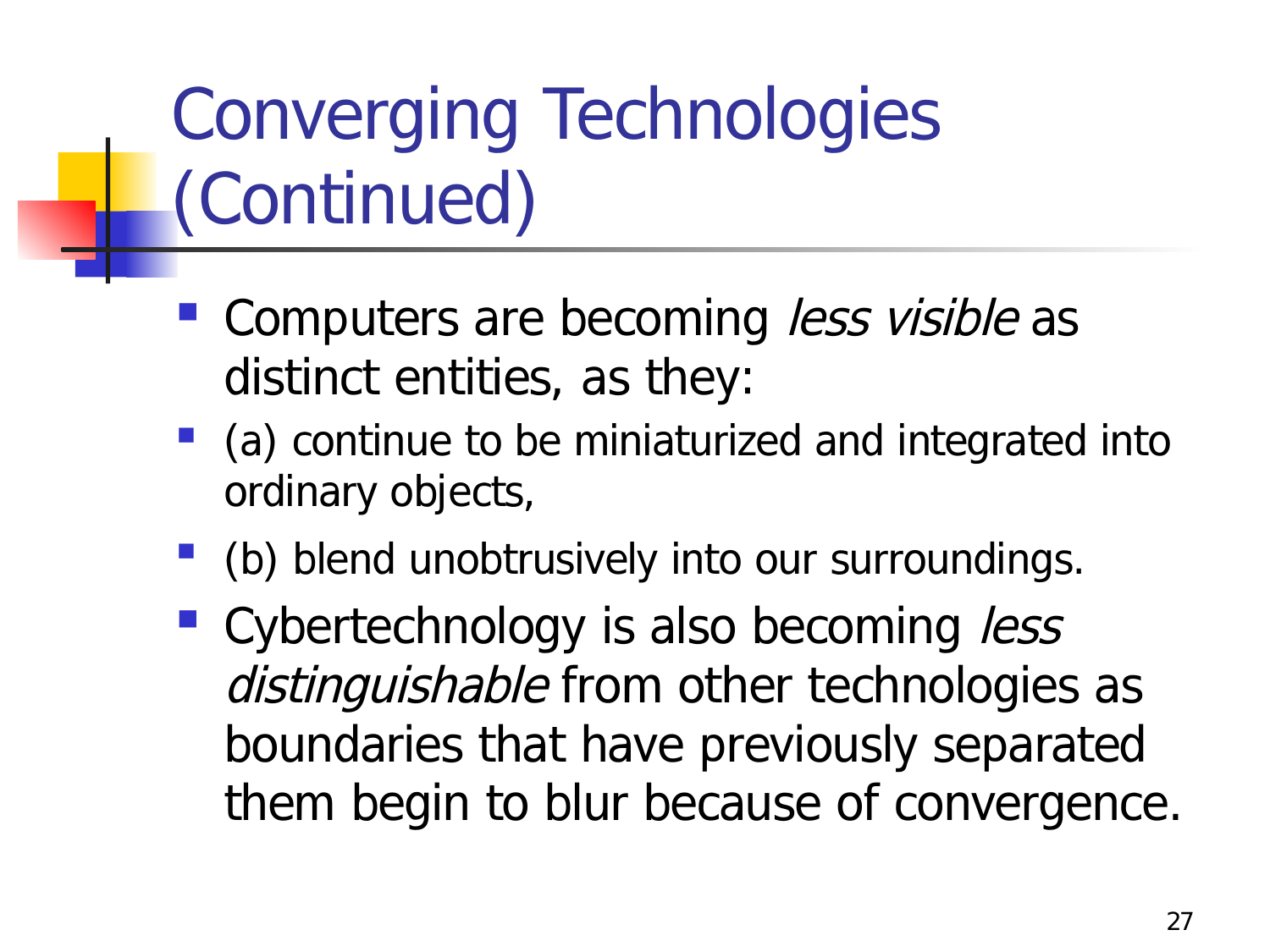

# Converging Technologies (Continued)
Computers are becoming less visible as distinct entities, as they:
(a) continue to be miniaturized and integrated into ordinary objects,
(b) blend unobtrusively into our surroundings.
Cybertechnology is also becoming less distinguishable from other technologies as boundaries that have previously separated them begin to blur because of convergence.
27